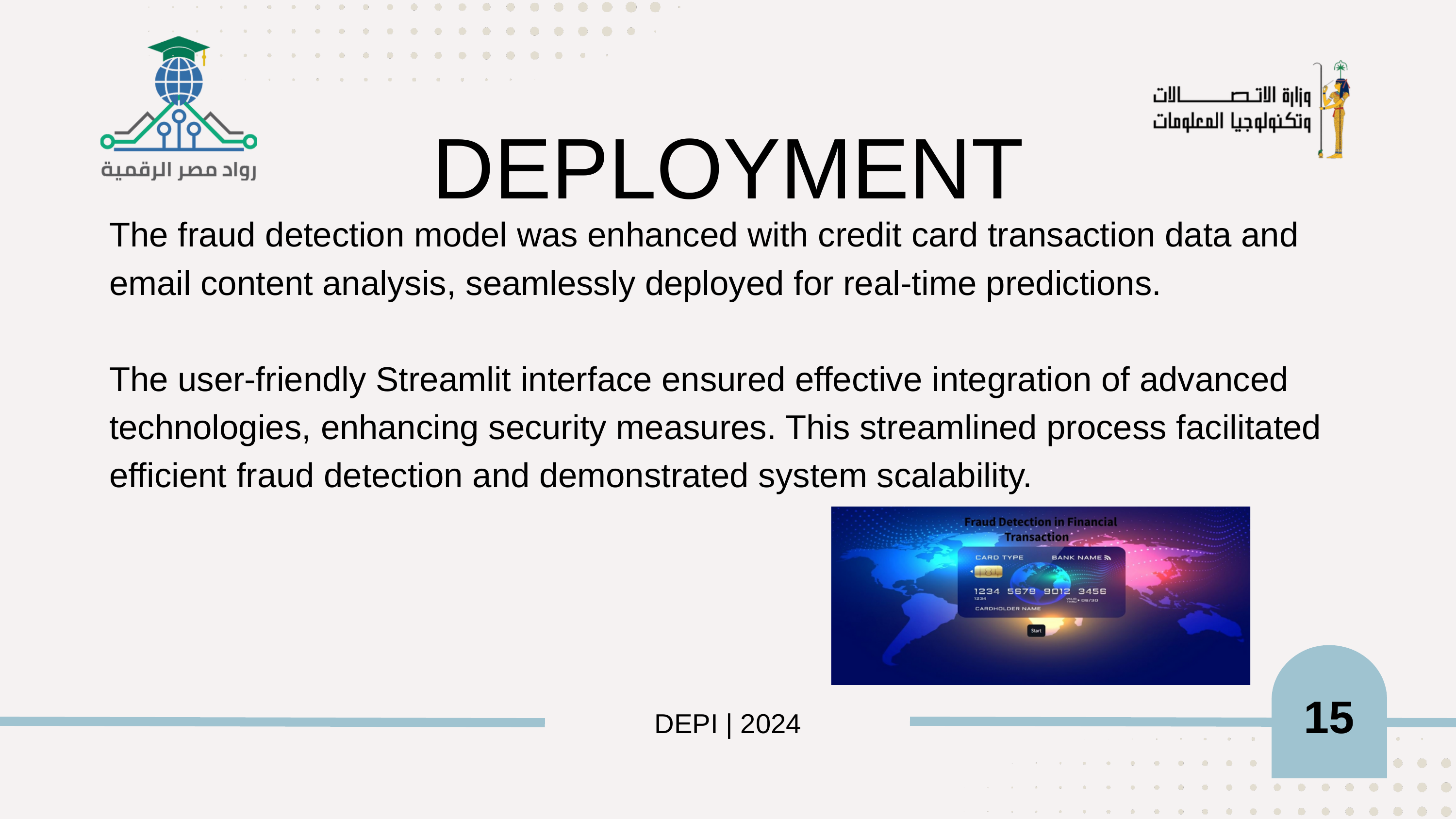

DEPLOYMENT
The fraud detection model was enhanced with credit card transaction data and email content analysis, seamlessly deployed for real-time predictions.

The user-friendly Streamlit interface ensured effective integration of advanced technologies, enhancing security measures. This streamlined process facilitated efficient fraud detection and demonstrated system scalability.

15
DEPI | 2024